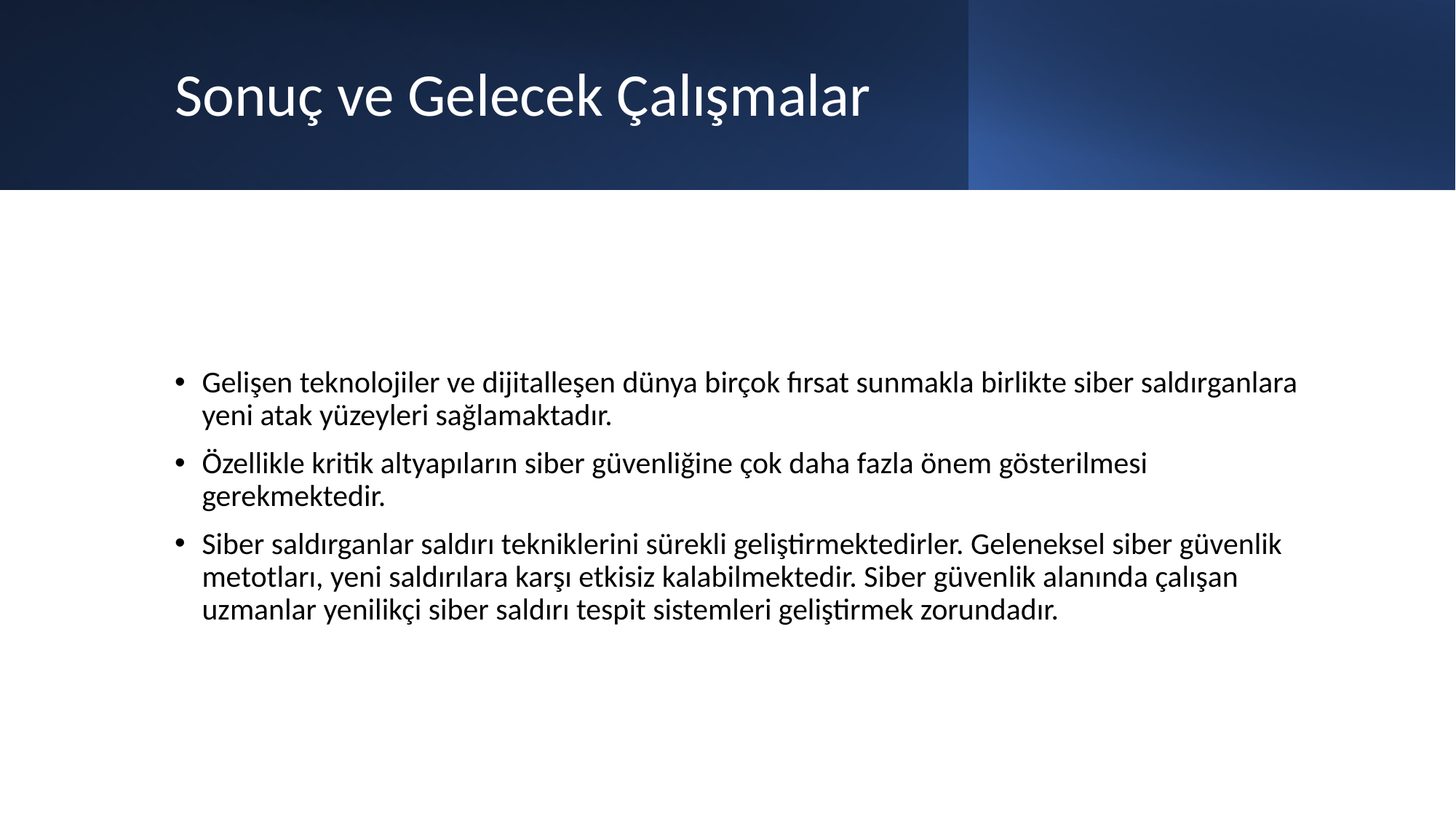

# Sonuç ve Gelecek Çalışmalar
Gelişen teknolojiler ve dijitalleşen dünya birçok fırsat sunmakla birlikte siber saldırganlara yeni atak yüzeyleri sağlamaktadır.
Özellikle kritik altyapıların siber güvenliğine çok daha fazla önem gösterilmesi gerekmektedir.
Siber saldırganlar saldırı tekniklerini sürekli geliştirmektedirler. Geleneksel siber güvenlik metotları, yeni saldırılara karşı etkisiz kalabilmektedir. Siber güvenlik alanında çalışan uzmanlar yenilikçi siber saldırı tespit sistemleri geliştirmek zorundadır.
16